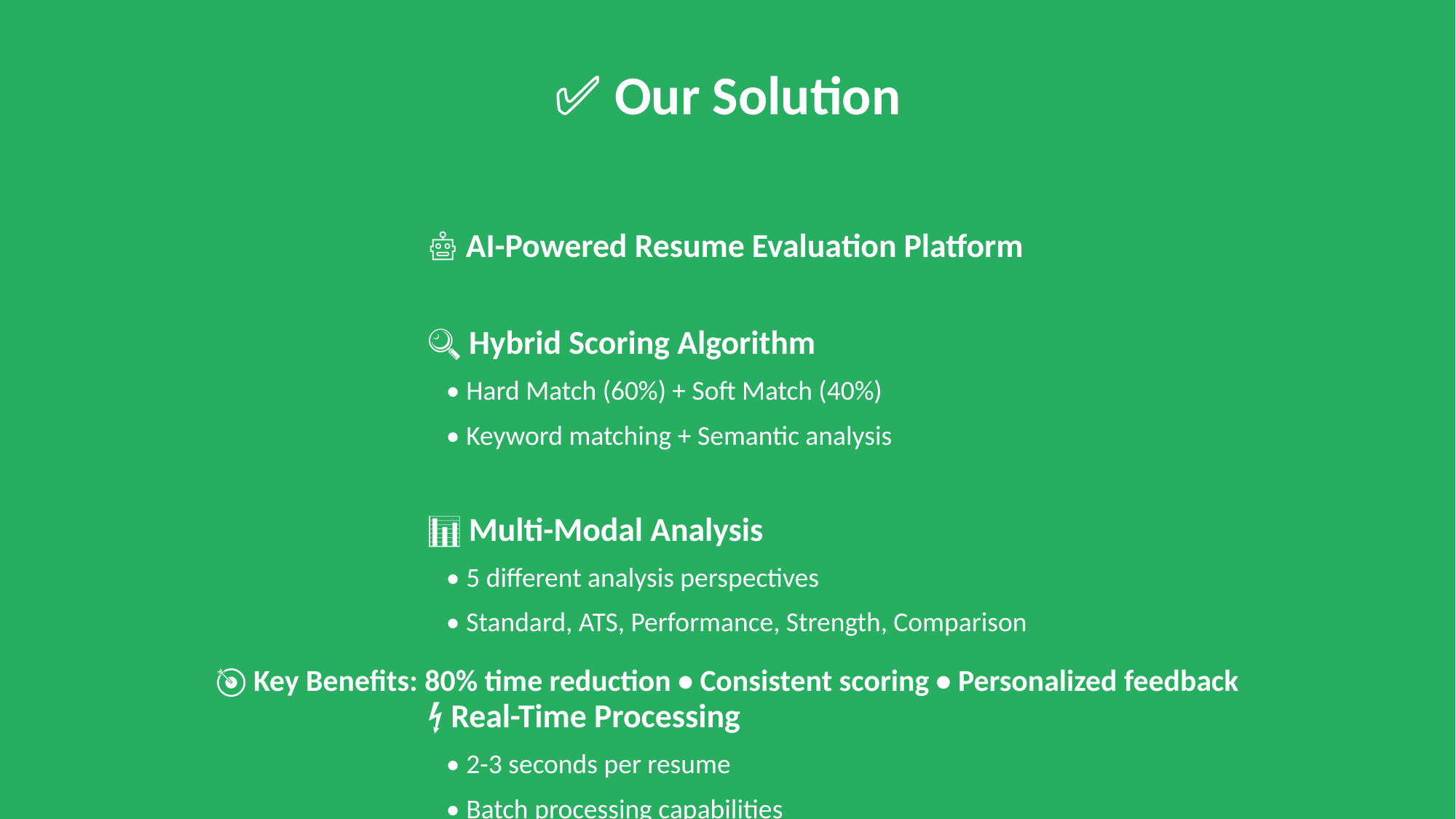

✅ Our Solution
🤖 AI-Powered Resume Evaluation Platform

🔍 Hybrid Scoring Algorithm
   • Hard Match (60%) + Soft Match (40%)
   • Keyword matching + Semantic analysis

📊 Multi-Modal Analysis
   • 5 different analysis perspectives
   • Standard, ATS, Performance, Strength, Comparison

⚡ Real-Time Processing
   • 2-3 seconds per resume
   • Batch processing capabilities
🎯 Key Benefits: 80% time reduction • Consistent scoring • Personalized feedback